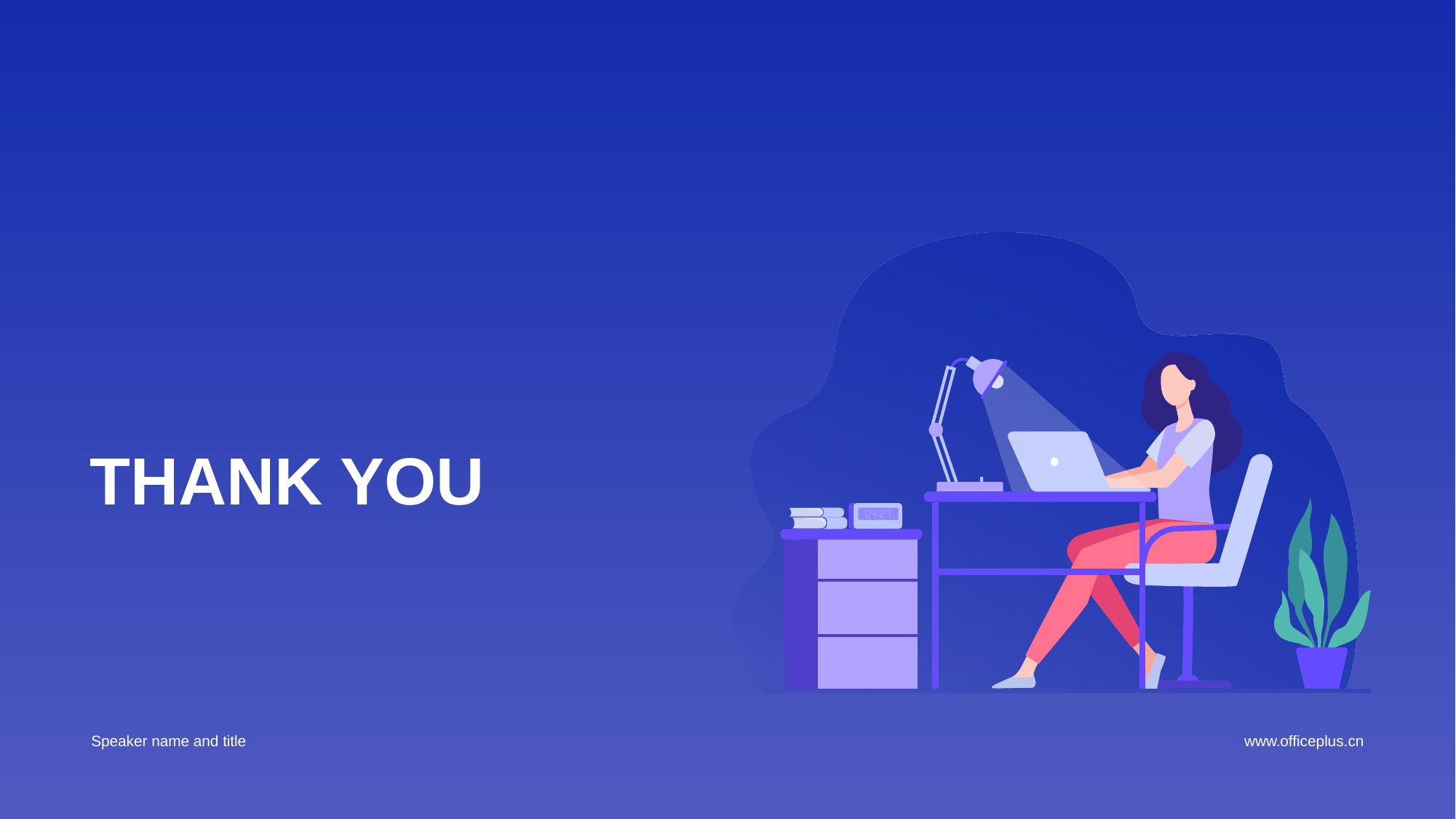

THANK YOU
Speaker name and title
www.officeplus.cn